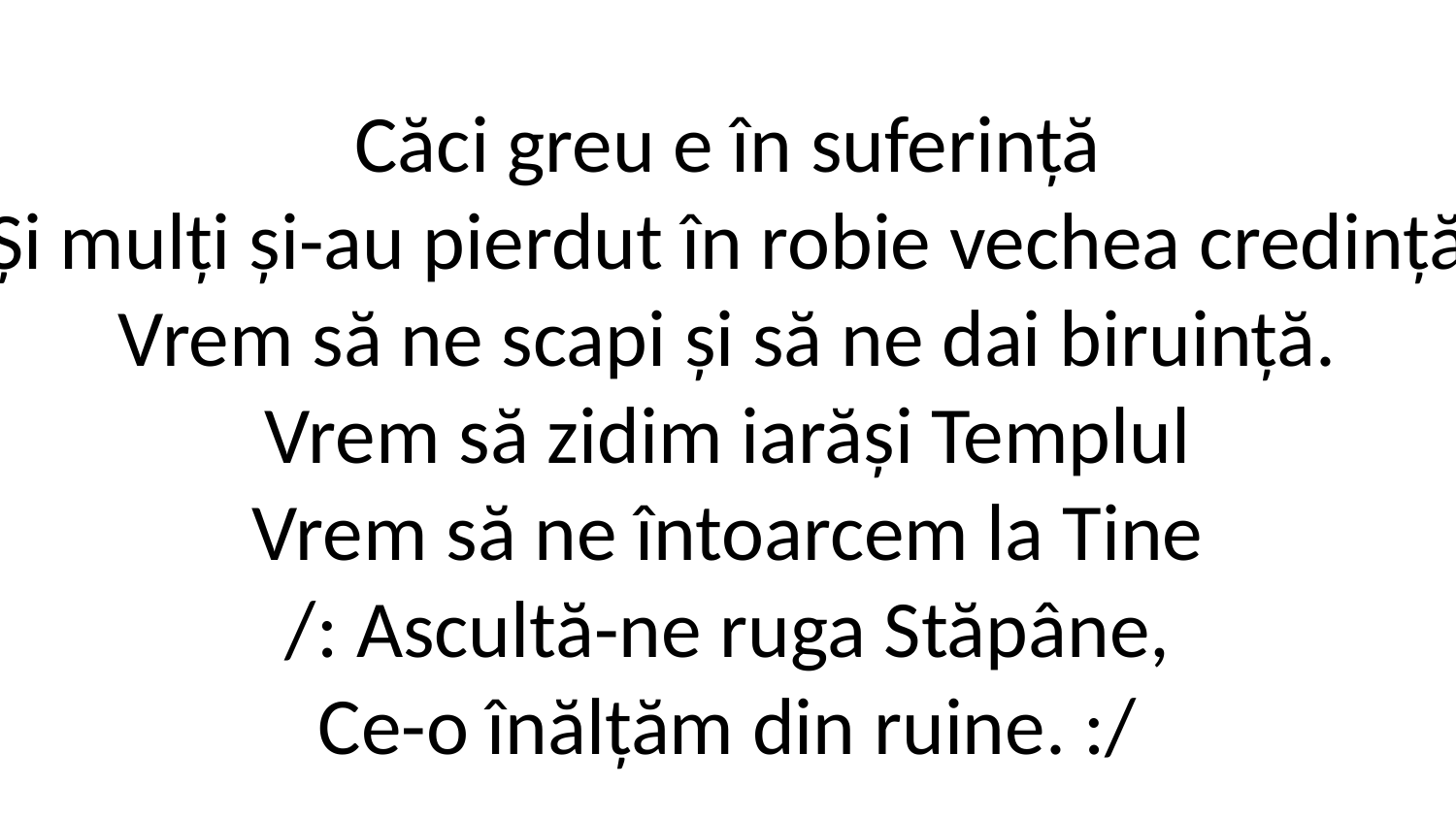

Căci greu e în suferință
Și mulți și-au pierdut în robie vechea credință
Vrem să ne scapi și să ne dai biruință.
Vrem să zidim iarăși Templul
Vrem să ne întoarcem la Tine
/: Ascultă-ne ruga Stăpâne,
Ce-o înălțăm din ruine. :/